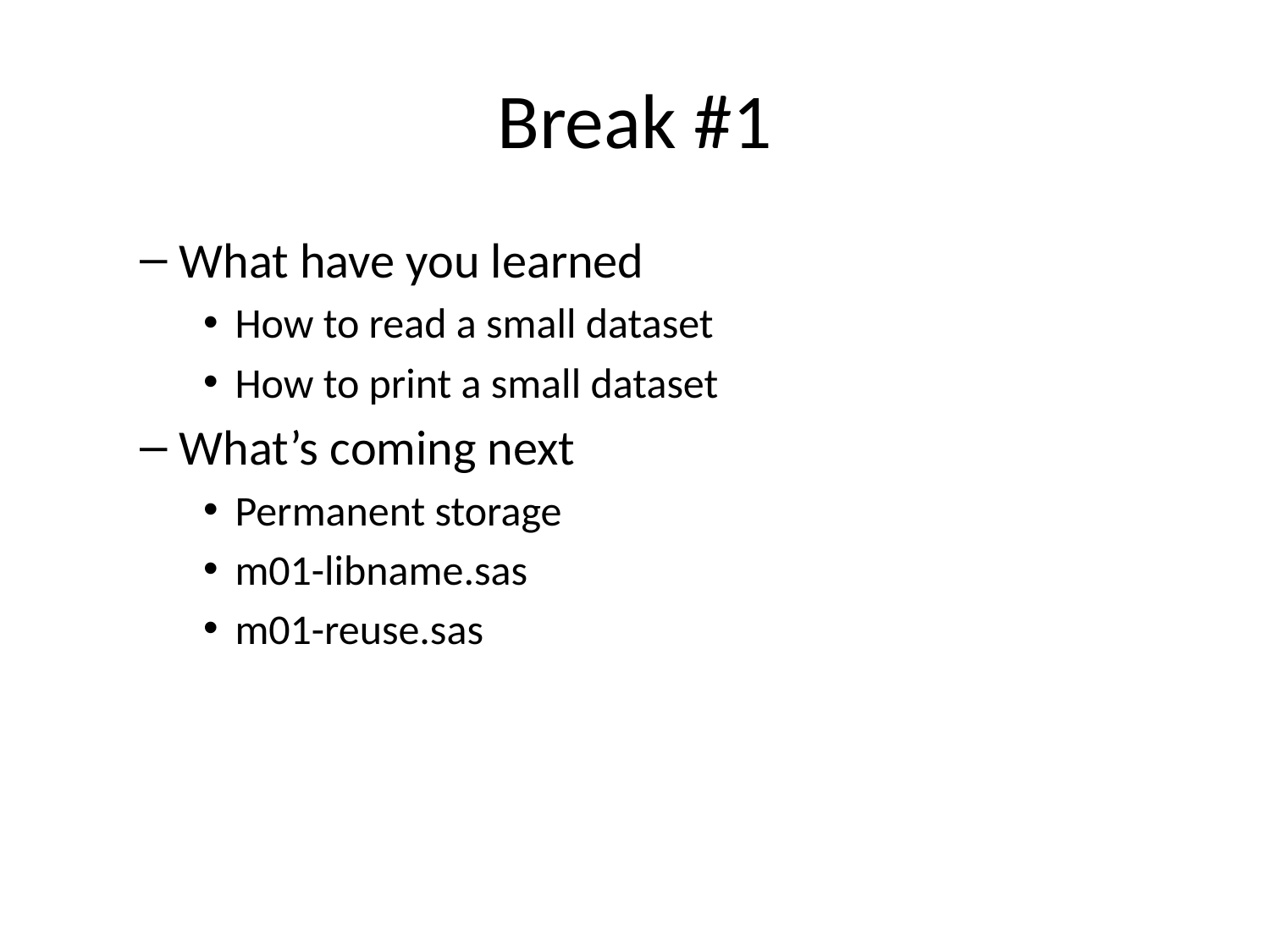

# Break #1
What have you learned
How to read a small dataset
How to print a small dataset
What’s coming next
Permanent storage
m01-libname.sas
m01-reuse.sas